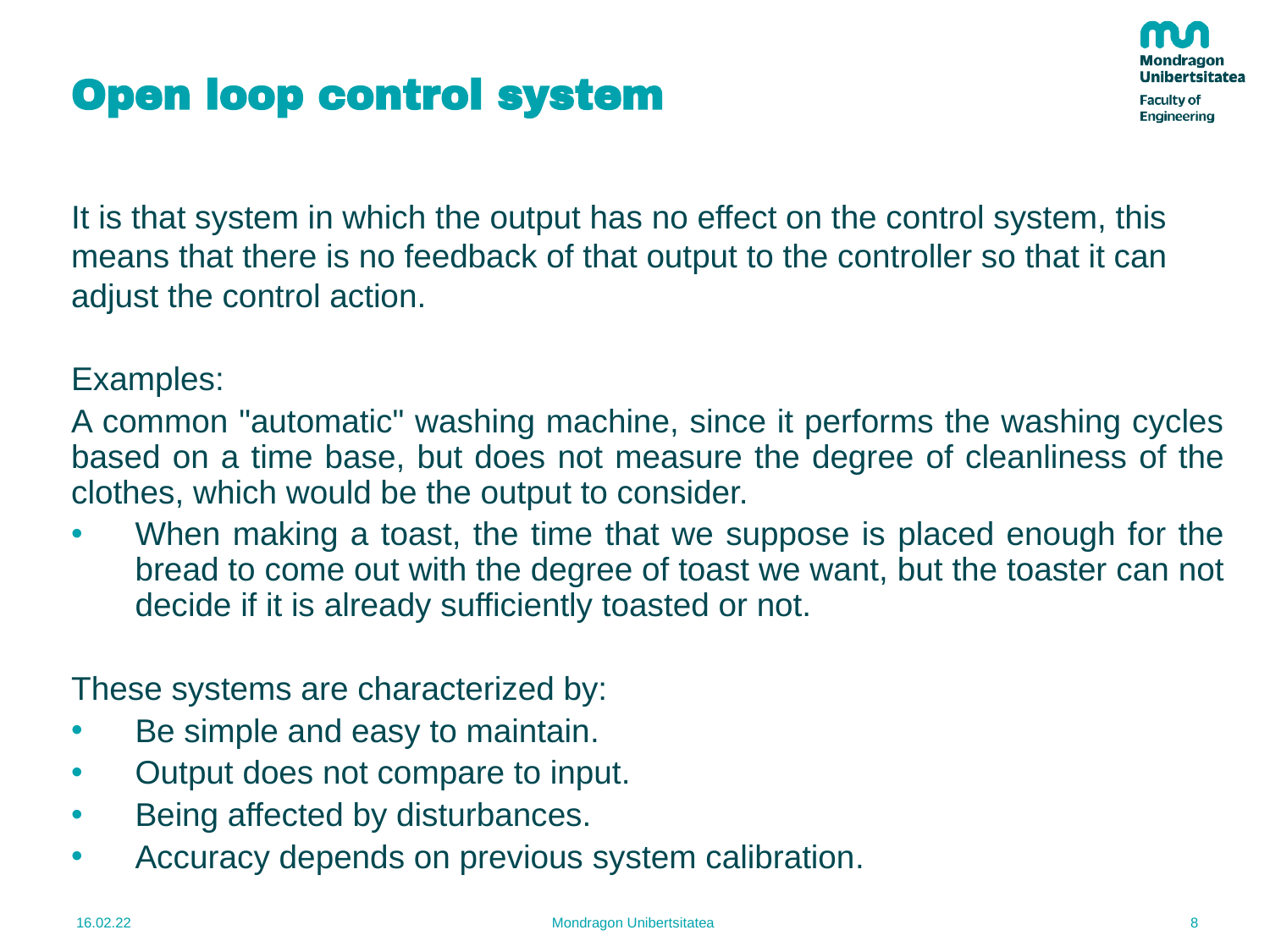

# Open loop control system
It is that system in which the output has no effect on the control system, this means that there is no feedback of that output to the controller so that it can adjust the control action.

Examples:
A common "automatic" washing machine, since it performs the washing cycles based on a time base, but does not measure the degree of cleanliness of the clothes, which would be the output to consider.
When making a toast, the time that we suppose is placed enough for the bread to come out with the degree of toast we want, but the toaster can not decide if it is already sufficiently toasted or not.

These systems are characterized by:
Be simple and easy to maintain.
Output does not compare to input.
Being affected by disturbances.
Accuracy depends on previous system calibration.
8
16.02.22
Mondragon Unibertsitatea